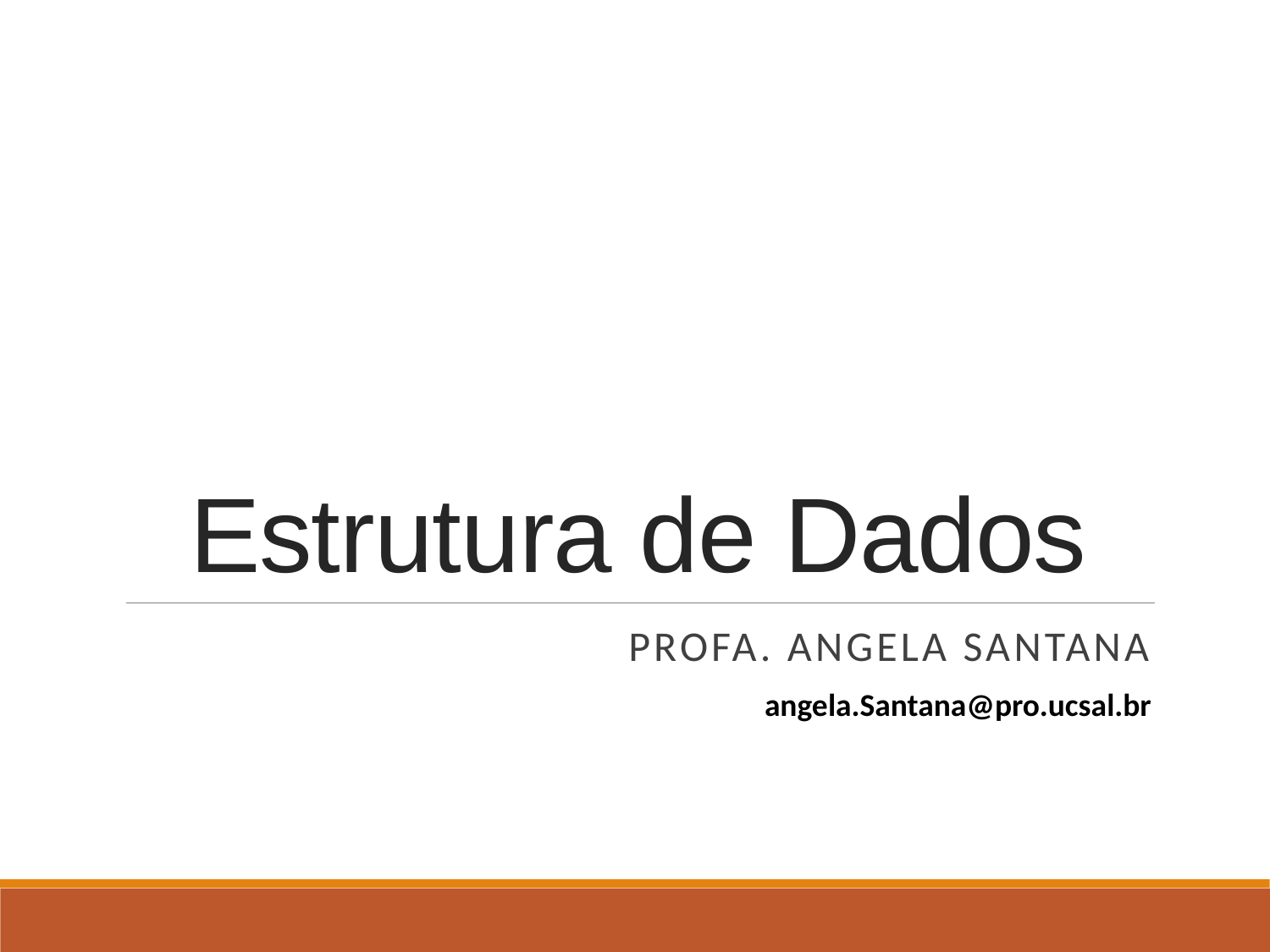

# Estrutura de Dados
Profa. Angela Santana

angela.Santana@pro.ucsal.br